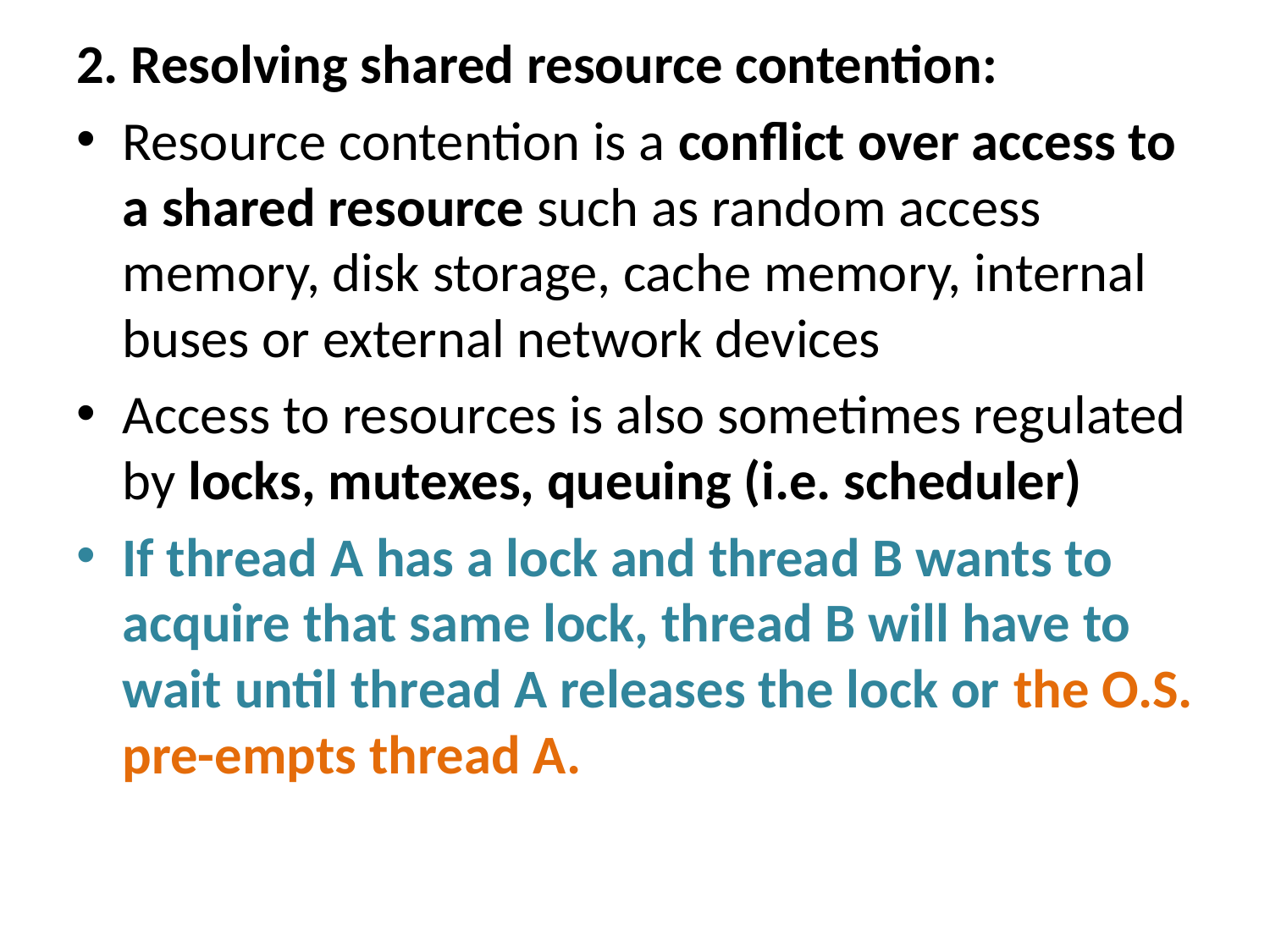

2. Resolving shared resource contention:
Resource contention is a conflict over access to a shared resource such as random access memory, disk storage, cache memory, internal buses or external network devices
Access to resources is also sometimes regulated by locks, mutexes, queuing (i.e. scheduler)
If thread A has a lock and thread B wants to acquire that same lock, thread B will have to wait until thread A releases the lock or the O.S. pre-empts thread A.